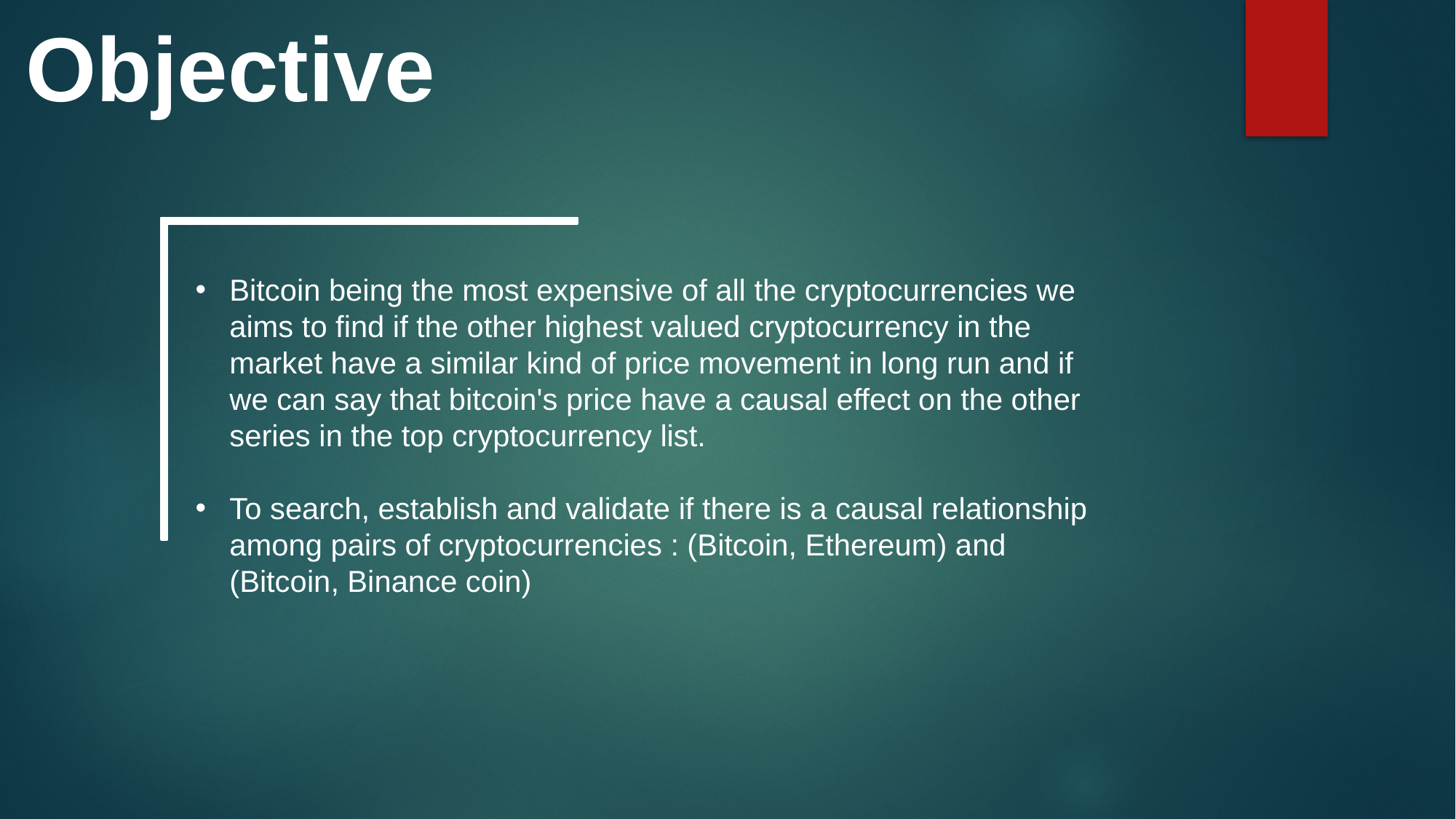

Objective

Bitcoin being the most expensive of all the cryptocurrencies we aims to find if the other highest valued cryptocurrency in the market have a similar kind of price movement in long run and if we can say that bitcoin's price have a causal effect on the other series in the top cryptocurrency list.

To search, establish and validate if there is a causal relationship among pairs of cryptocurrencies : (Bitcoin, Ethereum) and (Bitcoin, Binance coin)